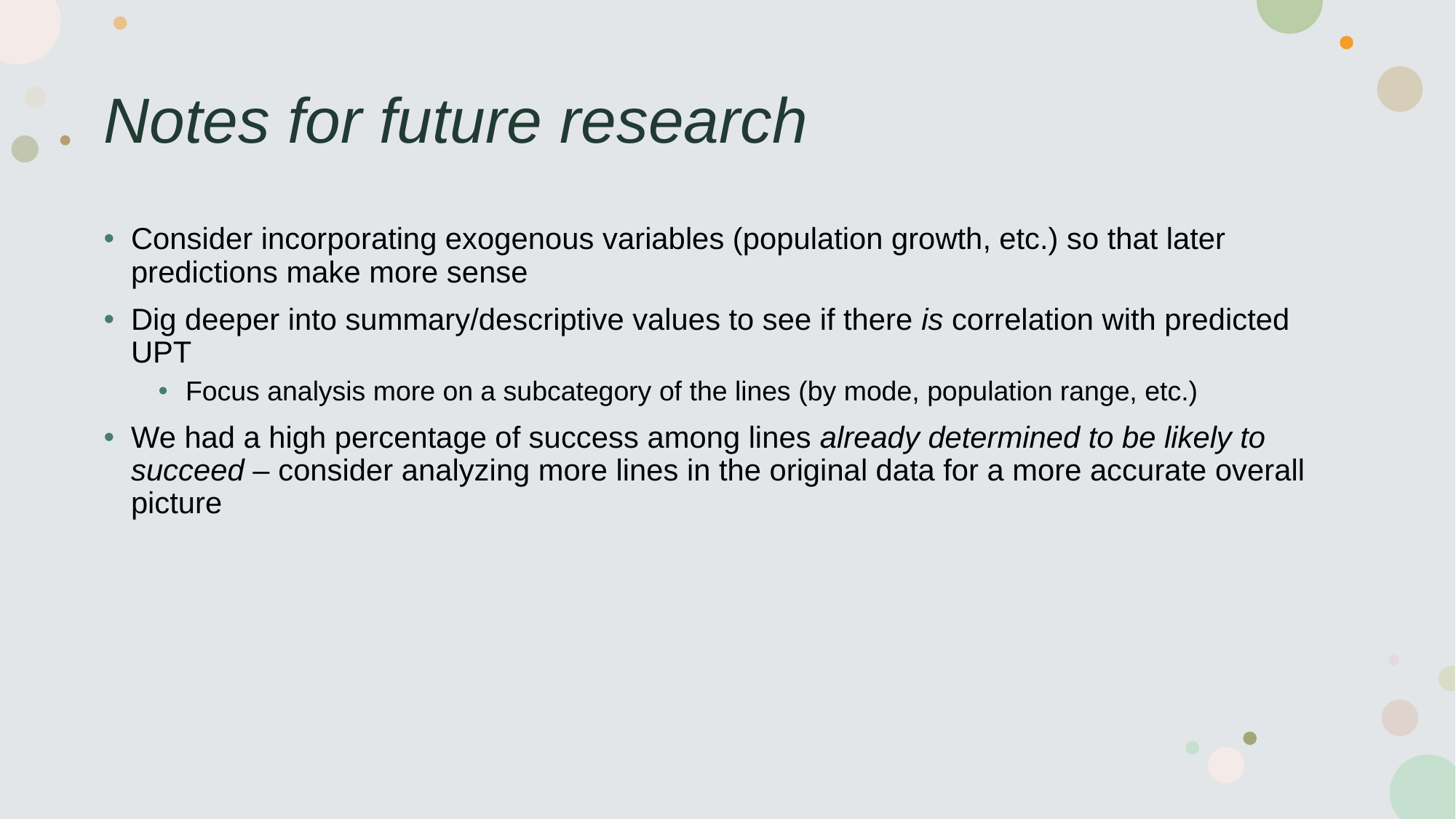

# Notes for future research
Consider incorporating exogenous variables (population growth, etc.) so that later predictions make more sense
Dig deeper into summary/descriptive values to see if there is correlation with predicted UPT
Focus analysis more on a subcategory of the lines (by mode, population range, etc.)
We had a high percentage of success among lines already determined to be likely to succeed – consider analyzing more lines in the original data for a more accurate overall picture